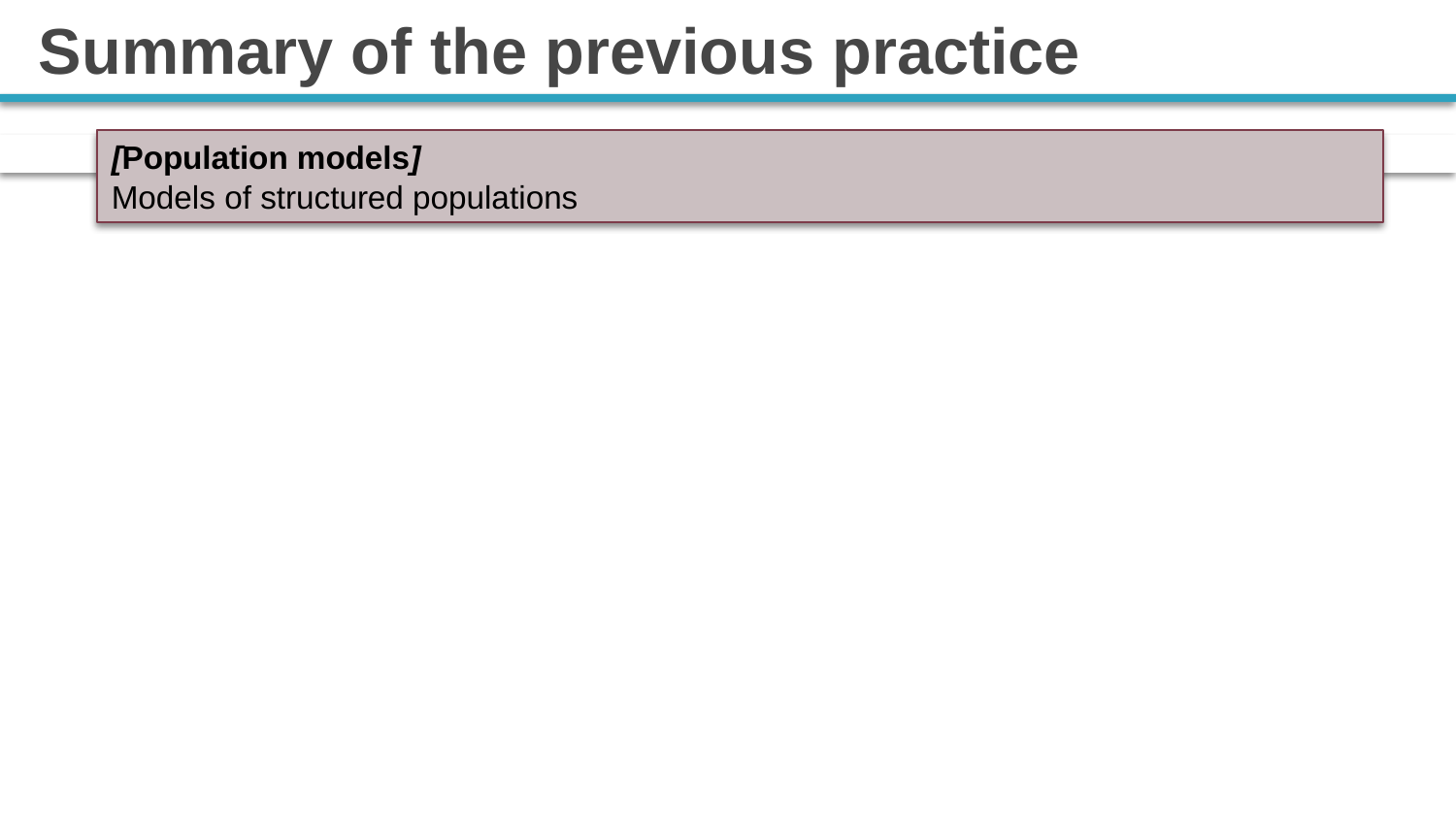

# Summary of the previous practice
[Population models]
Models of structured populations